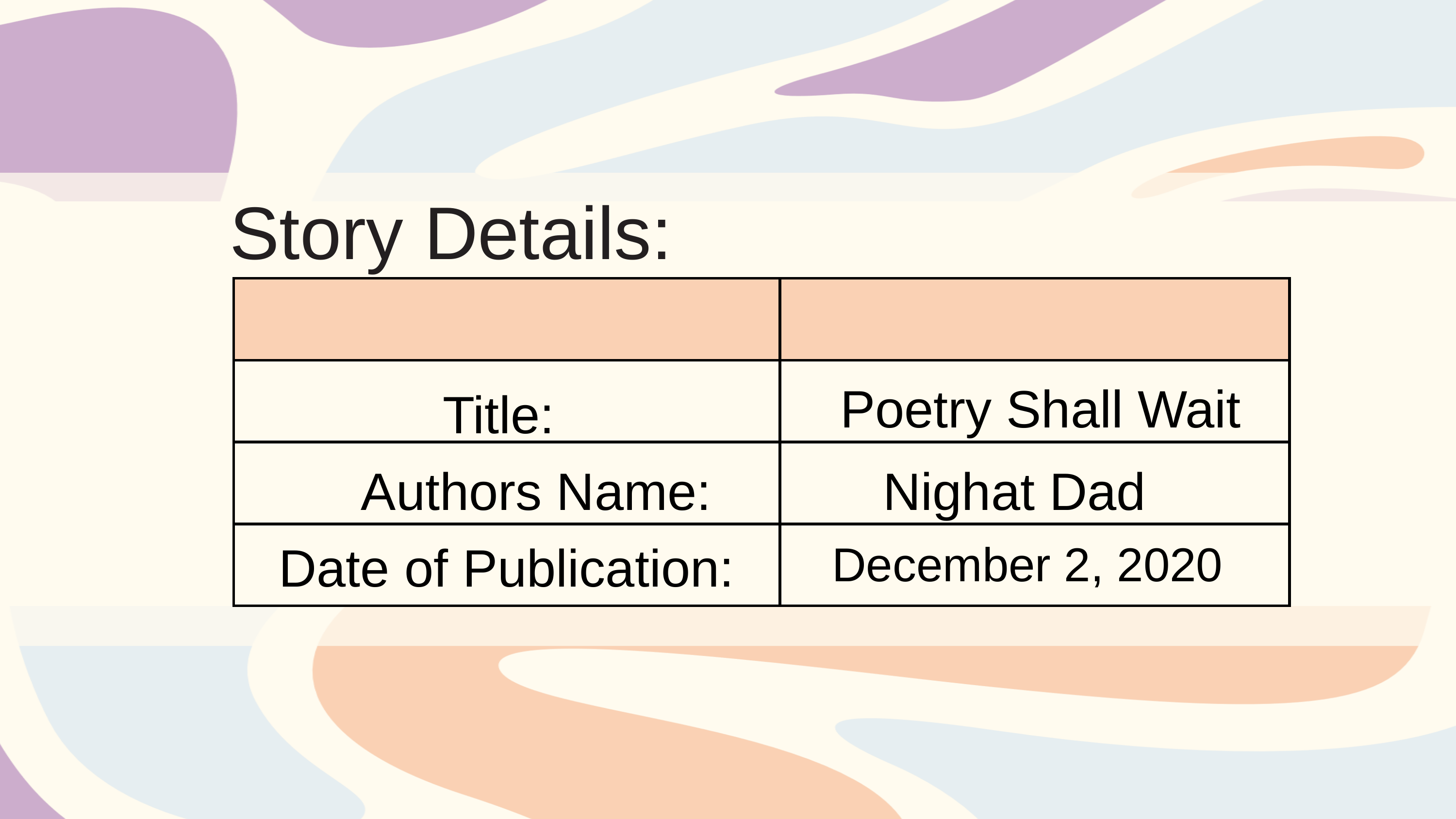

Story Details:

|  |  |
| --- | --- |
|  |  |
|  |  |
|  |  |
Poetry Shall Wait
Title:
Authors Name:
Nighat Dad
Date of Publication:
December 2, 2020